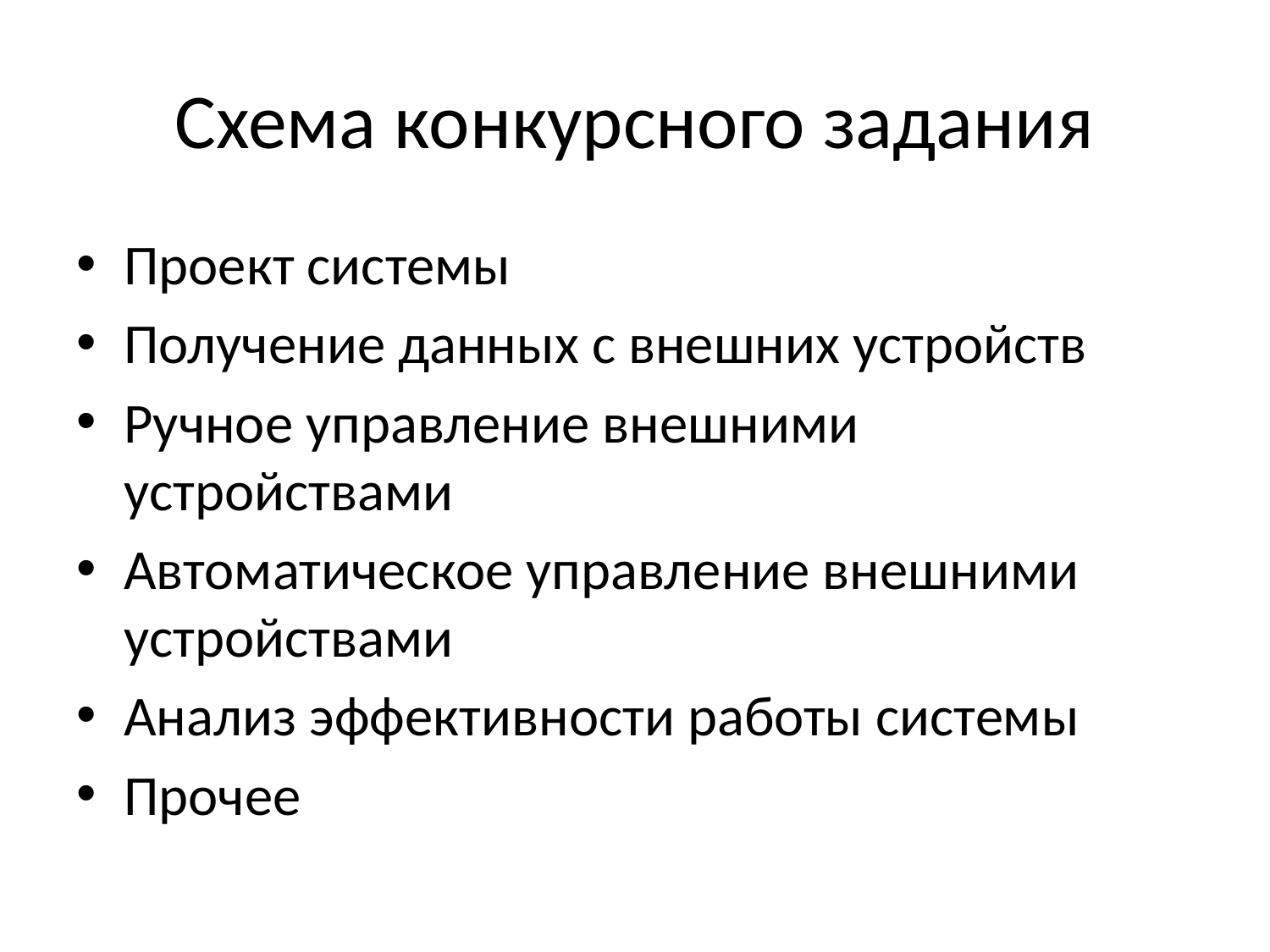

# Схема конкурсного задания
Проект системы
Получение данных с внешних устройств
Ручное управление внешними устройствами
Автоматическое управление внешними устройствами
Анализ эффективности работы системы
Прочее